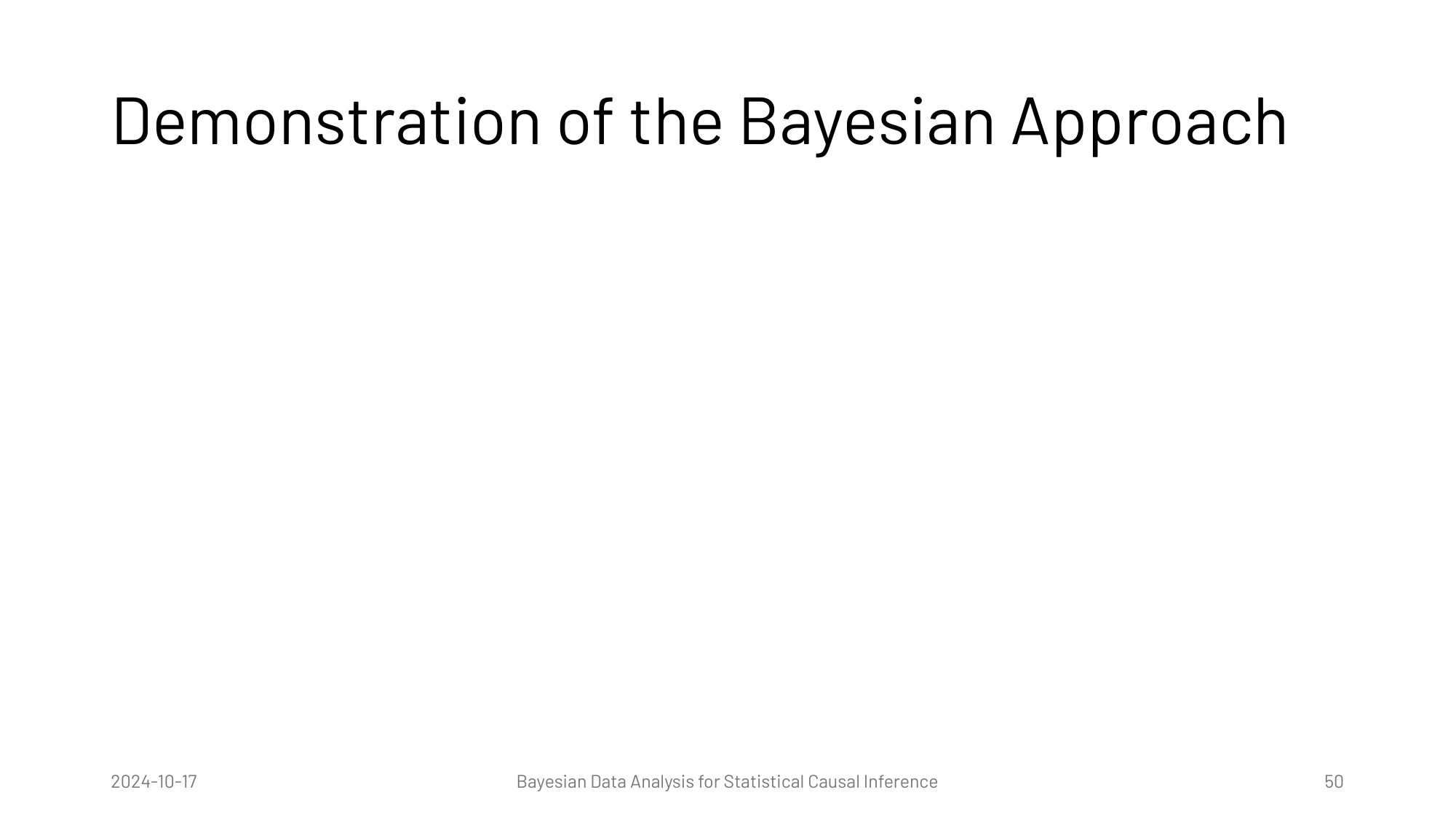

# Demonstration of the Bayesian Approach

2024-10-17
Bayesian Data Analysis for Statistical Causal Inference
50